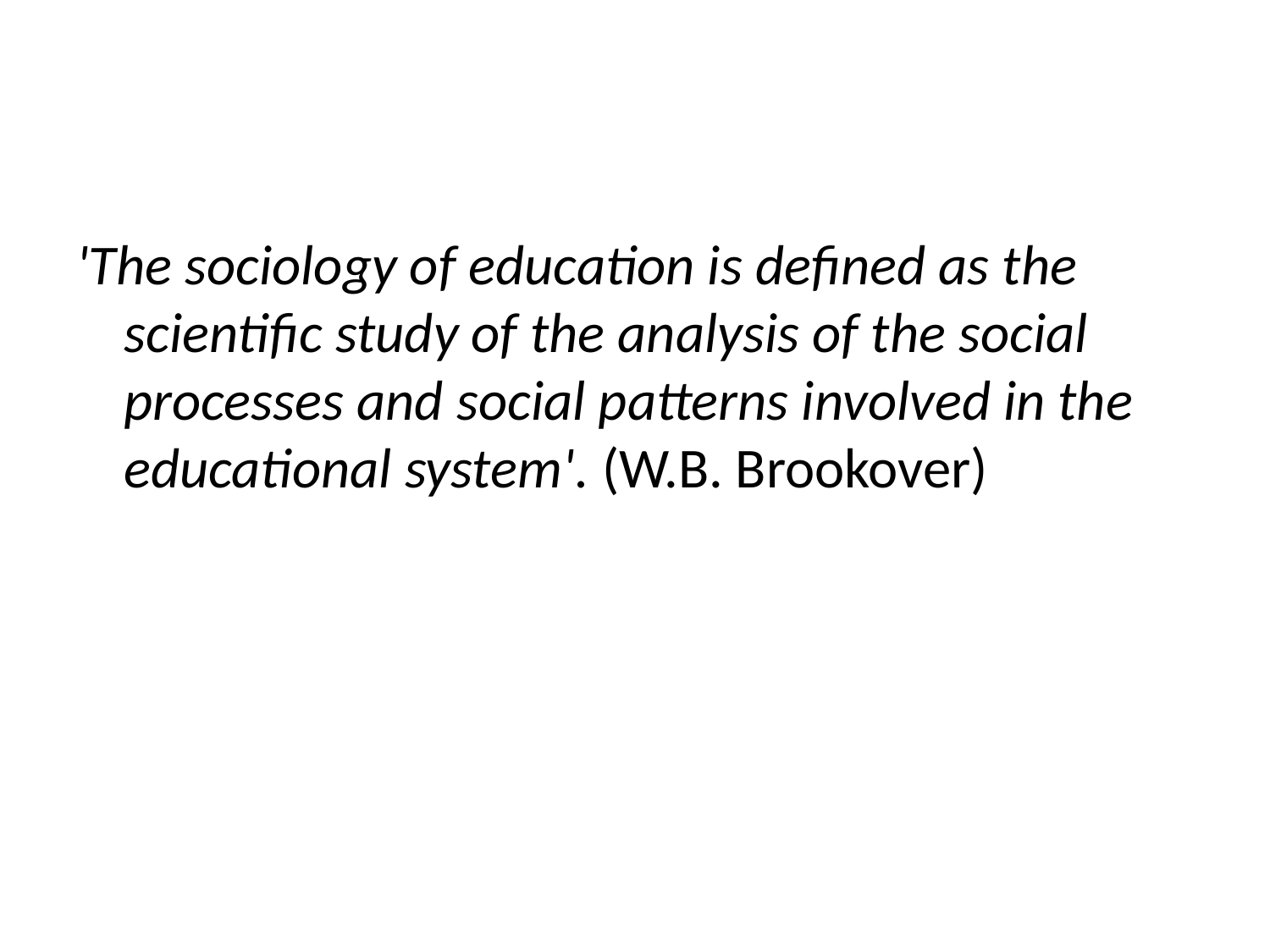

#
'The sociology of education is defined as the scientific study of the analysis of the social processes and social patterns involved in the educational system'. (W.B. Brookover)